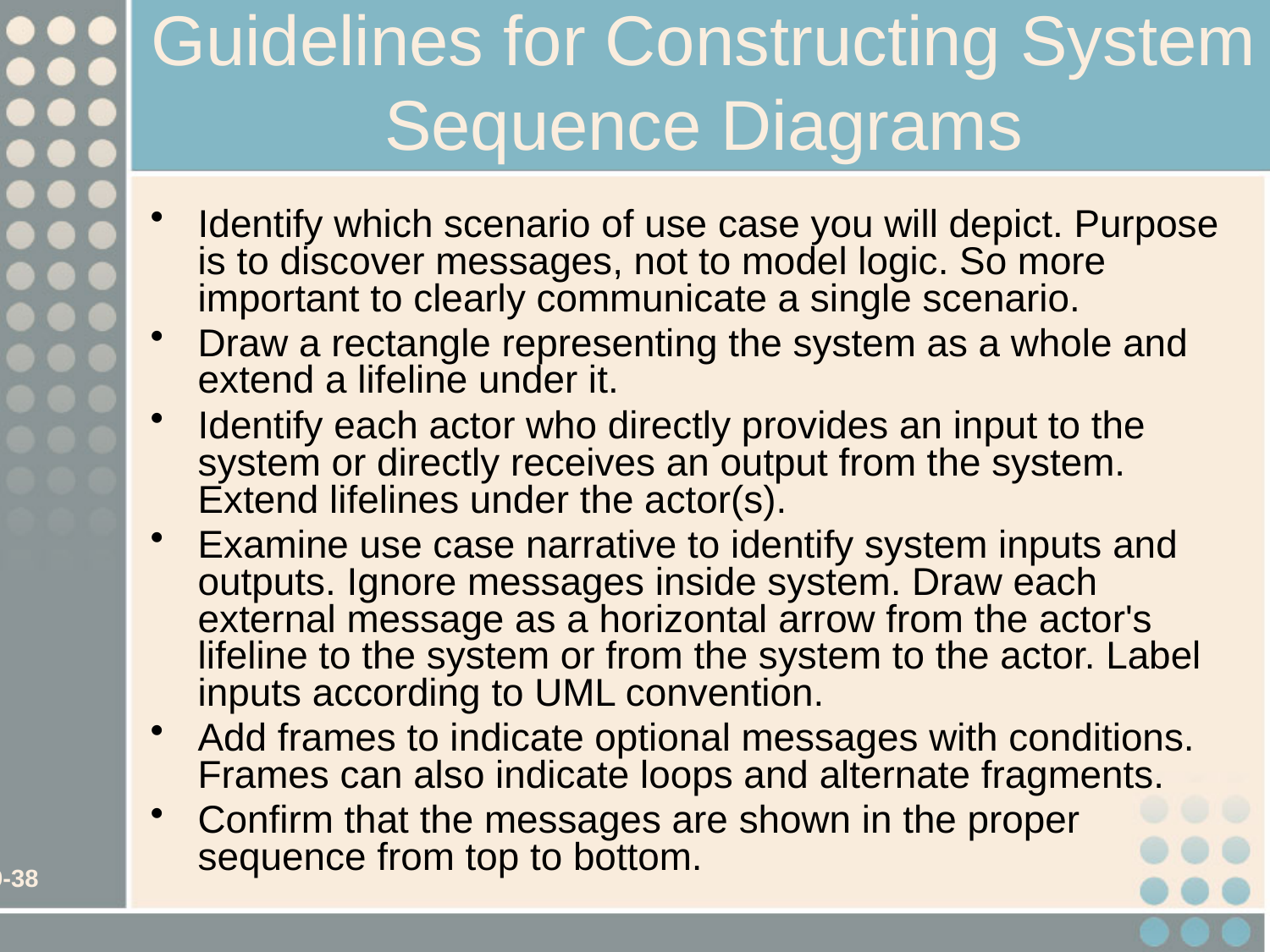

# Guidelines for Constructing System Sequence Diagrams
Identify which scenario of use case you will depict. Purpose is to discover messages, not to model logic. So more important to clearly communicate a single scenario.
Draw a rectangle representing the system as a whole and extend a lifeline under it.
Identify each actor who directly provides an input to the system or directly receives an output from the system. Extend lifelines under the actor(s).
Examine use case narrative to identify system inputs and outputs. Ignore messages inside system. Draw each external message as a horizontal arrow from the actor's lifeline to the system or from the system to the actor. Label inputs according to UML convention.
Add frames to indicate optional messages with conditions. Frames can also indicate loops and alternate fragments.
Confirm that the messages are shown in the proper sequence from top to bottom.